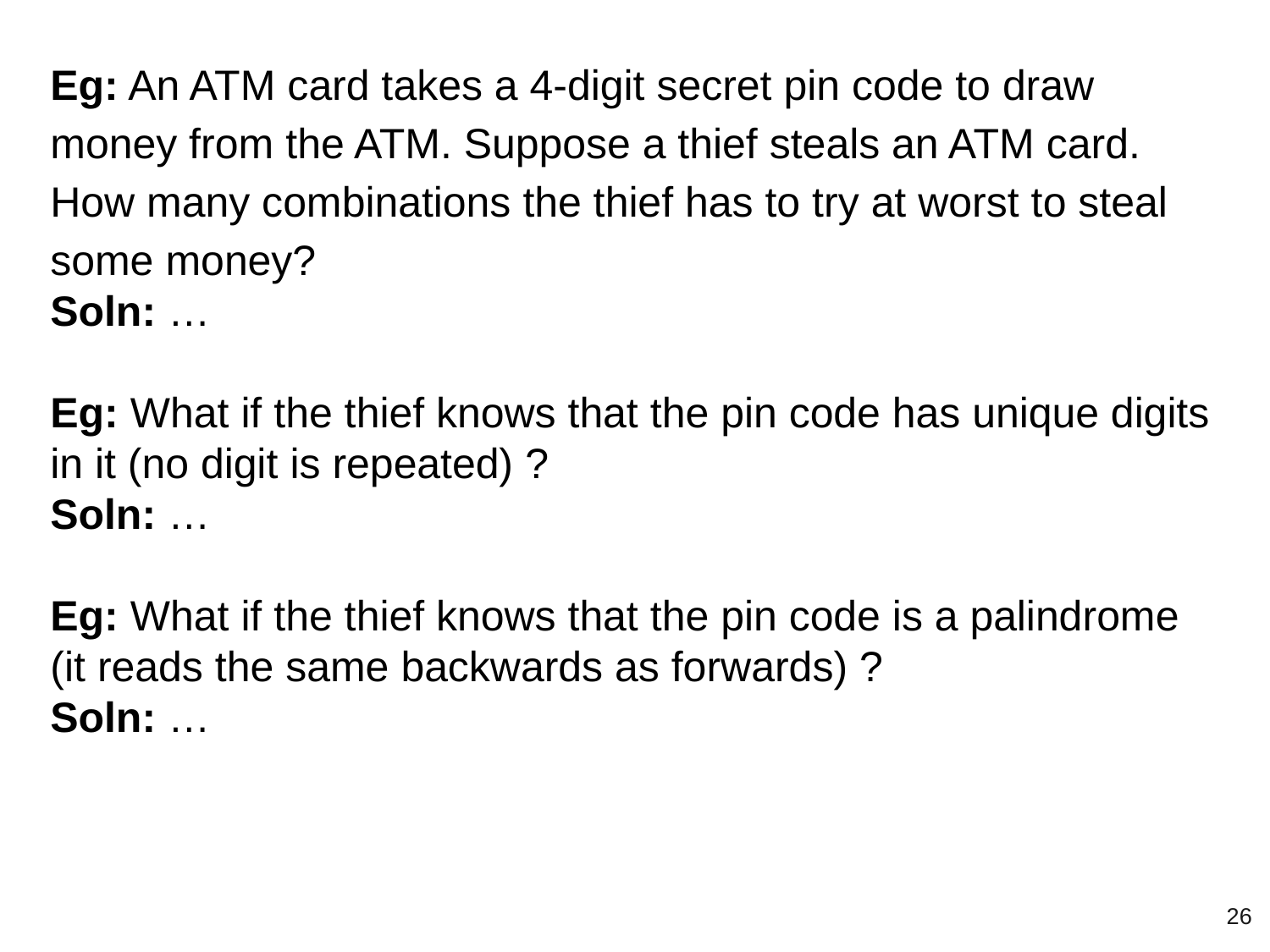

Eg: An ATM card takes a 4-digit secret pin code to draw money from the ATM. Suppose a thief steals an ATM card. How many combinations the thief has to try at worst to steal some money?
Soln: …

Eg: What if the thief knows that the pin code has unique digits in it (no digit is repeated) ?
Soln: …

Eg: What if the thief knows that the pin code is a palindrome (it reads the same backwards as forwards) ?
Soln: …
26